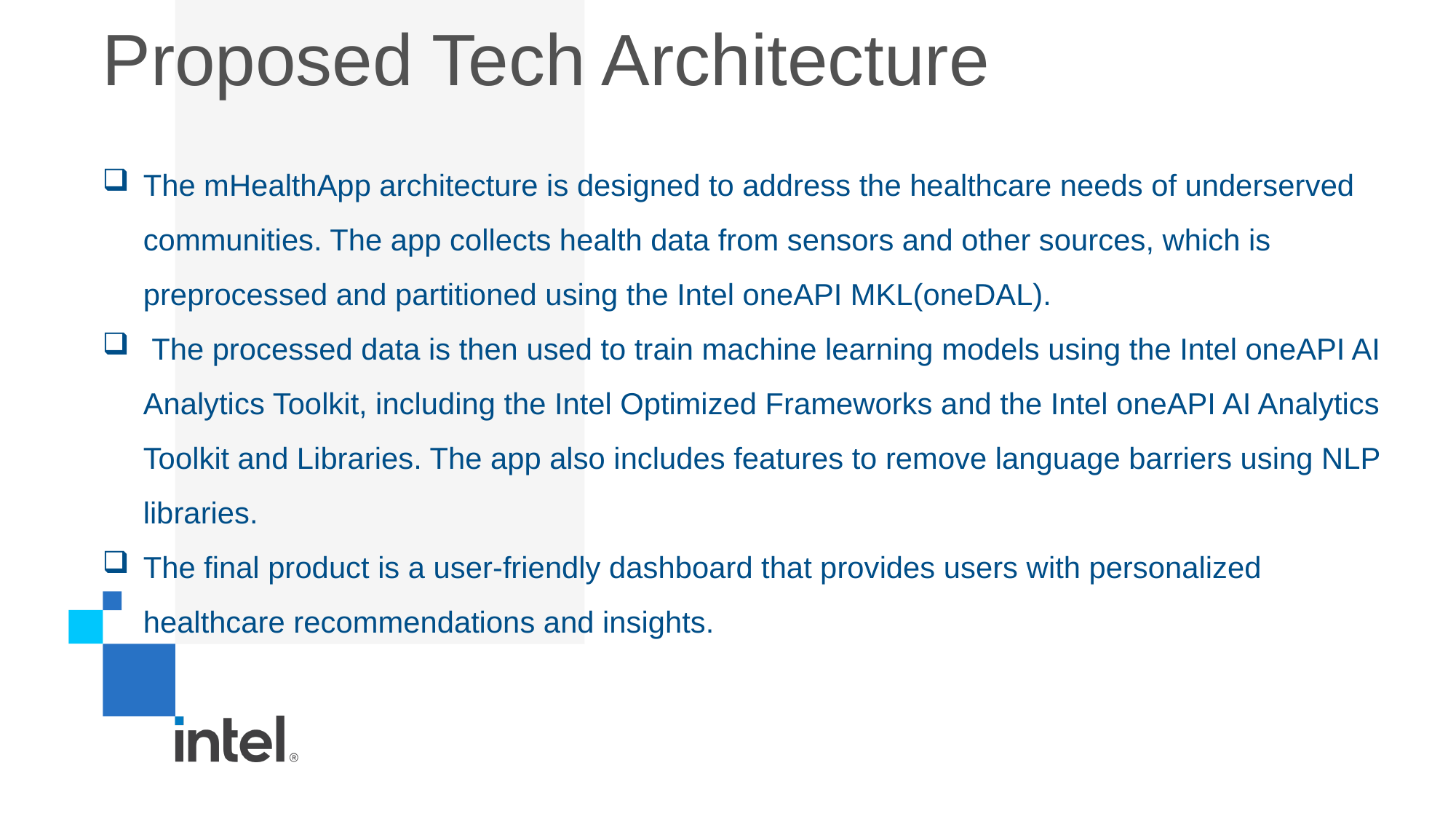

# Proposed Tech Architecture
The mHealthApp architecture is designed to address the healthcare needs of underserved communities. The app collects health data from sensors and other sources, which is preprocessed and partitioned using the Intel oneAPI MKL(oneDAL).
 The processed data is then used to train machine learning models using the Intel oneAPI AI Analytics Toolkit, including the Intel Optimized Frameworks and the Intel oneAPI AI Analytics Toolkit and Libraries. The app also includes features to remove language barriers using NLP libraries.
The final product is a user-friendly dashboard that provides users with personalized healthcare recommendations and insights.